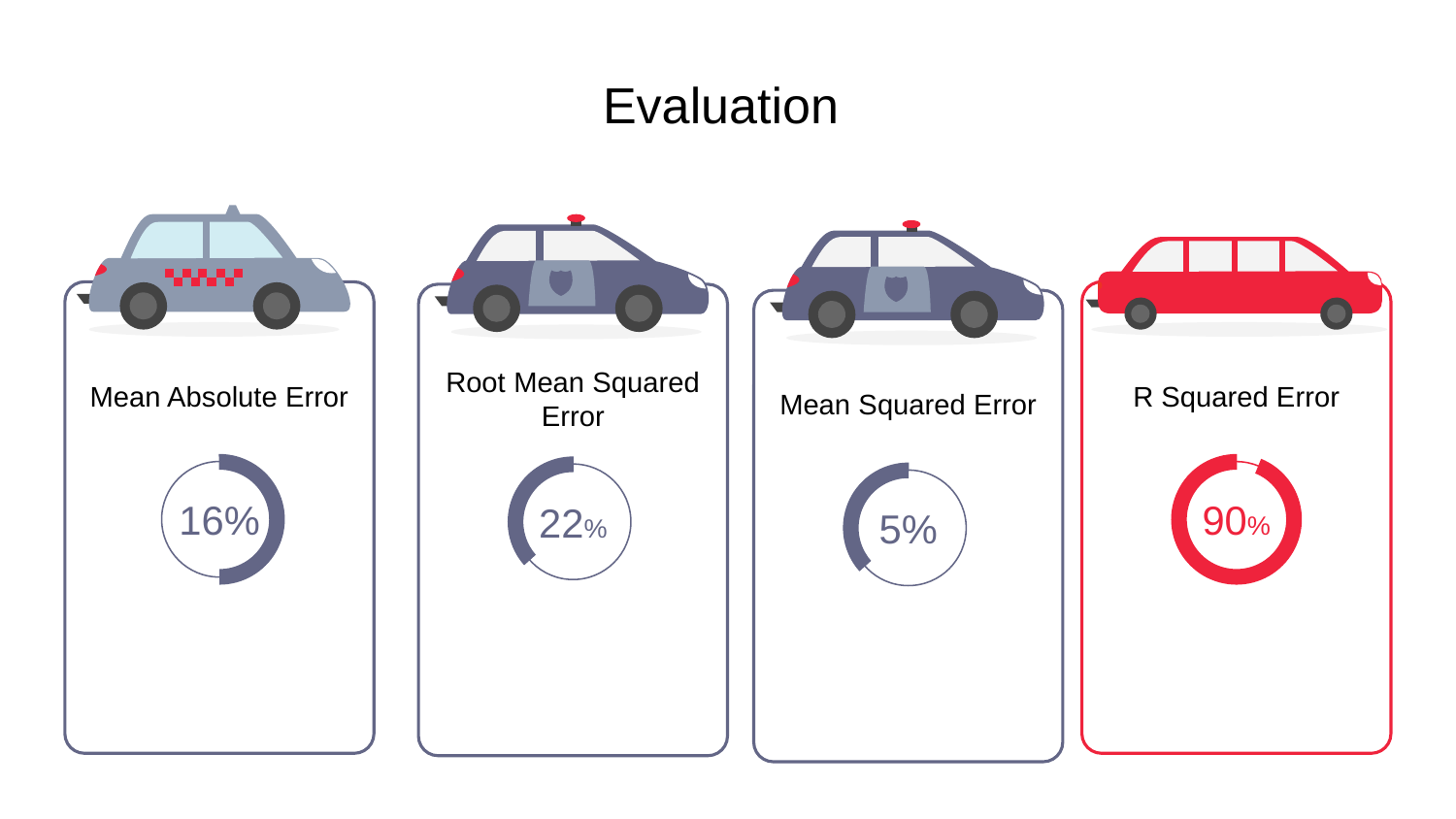

# Evaluation

Mean Absolute Error

16%

Root Mean Squared Error

22%

Mean Squared Error

5%

R Squared Error

90%